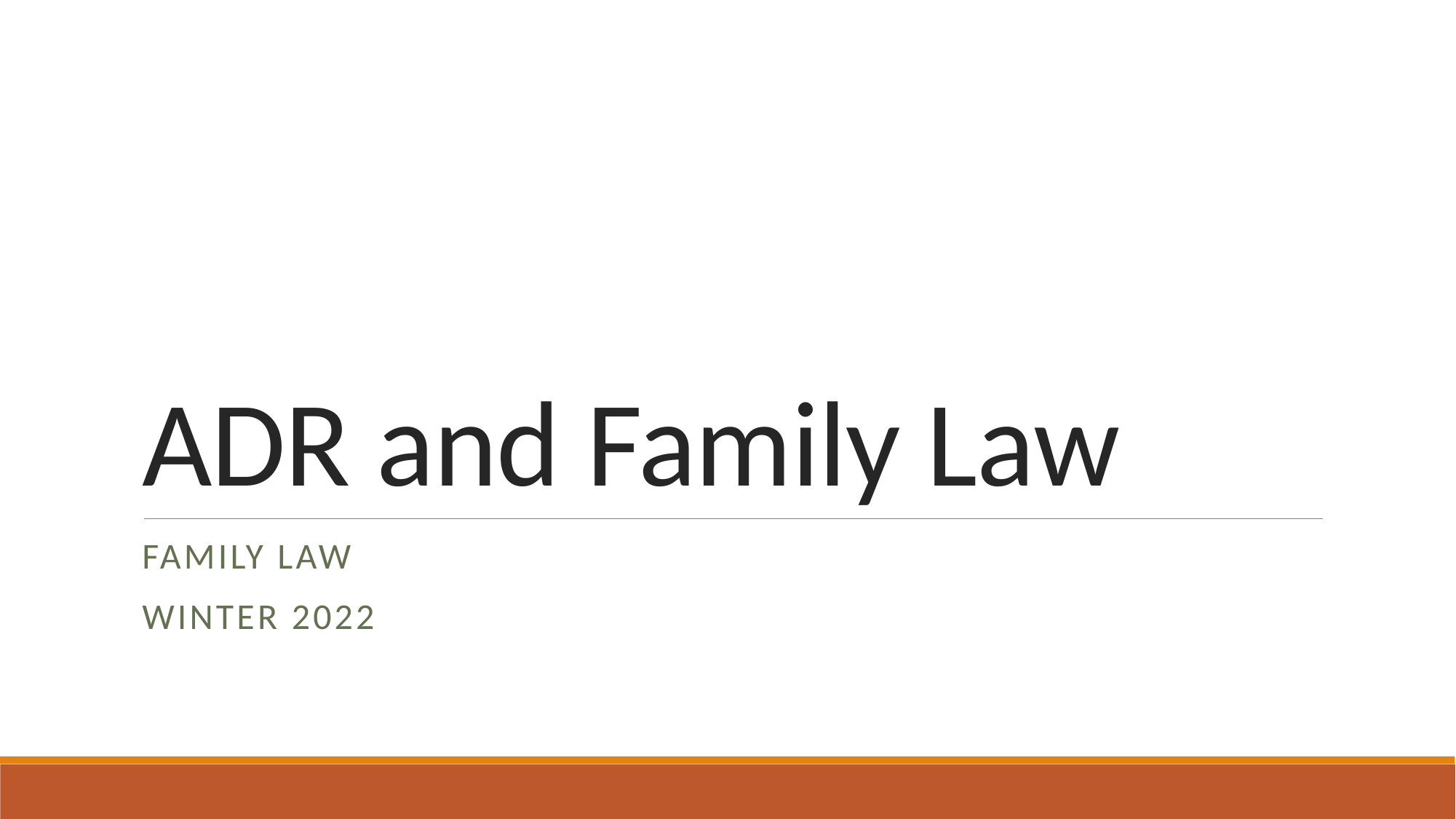

# ADR and Family Law
Family Law
Winter 2022